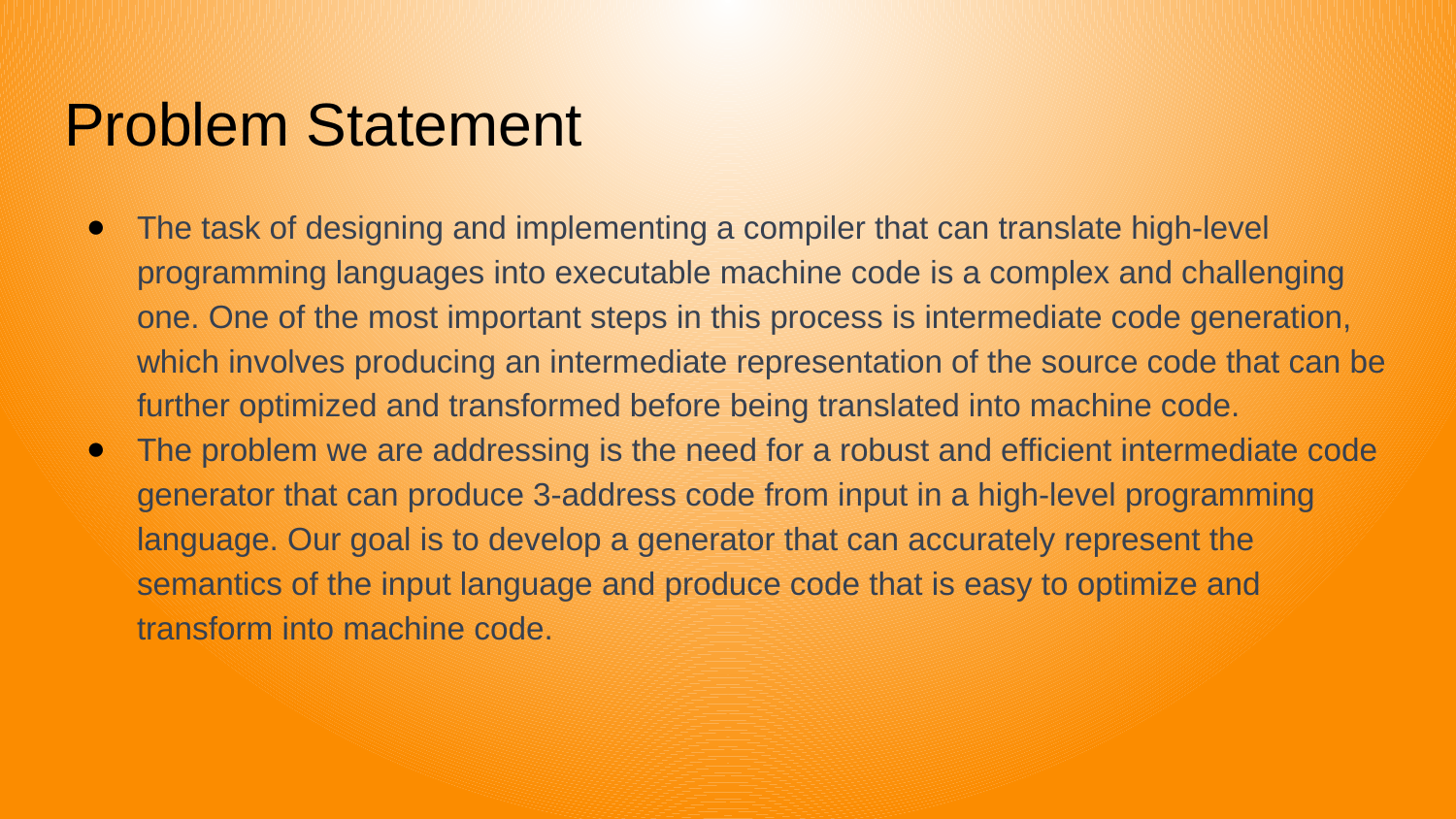

# Problem Statement
The task of designing and implementing a compiler that can translate high-level programming languages into executable machine code is a complex and challenging one. One of the most important steps in this process is intermediate code generation, which involves producing an intermediate representation of the source code that can be further optimized and transformed before being translated into machine code.
The problem we are addressing is the need for a robust and efficient intermediate code generator that can produce 3-address code from input in a high-level programming language. Our goal is to develop a generator that can accurately represent the semantics of the input language and produce code that is easy to optimize and transform into machine code.